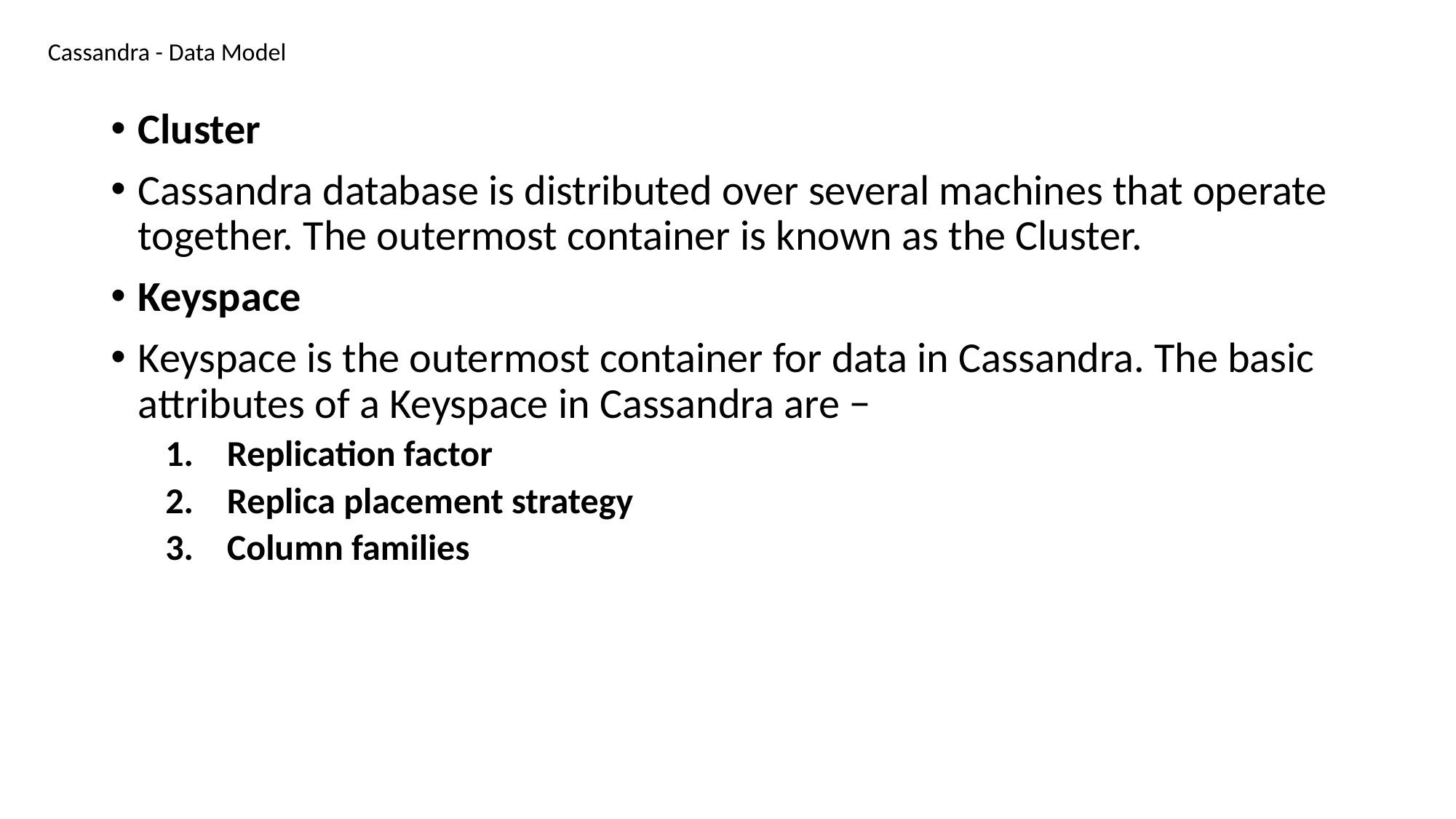

# Cassandra - Data Model
Cluster
Cassandra database is distributed over several machines that operate together. The outermost container is known as the Cluster.
Keyspace
Keyspace is the outermost container for data in Cassandra. The basic attributes of a Keyspace in Cassandra are −
Replication factor
Replica placement strategy
Column families